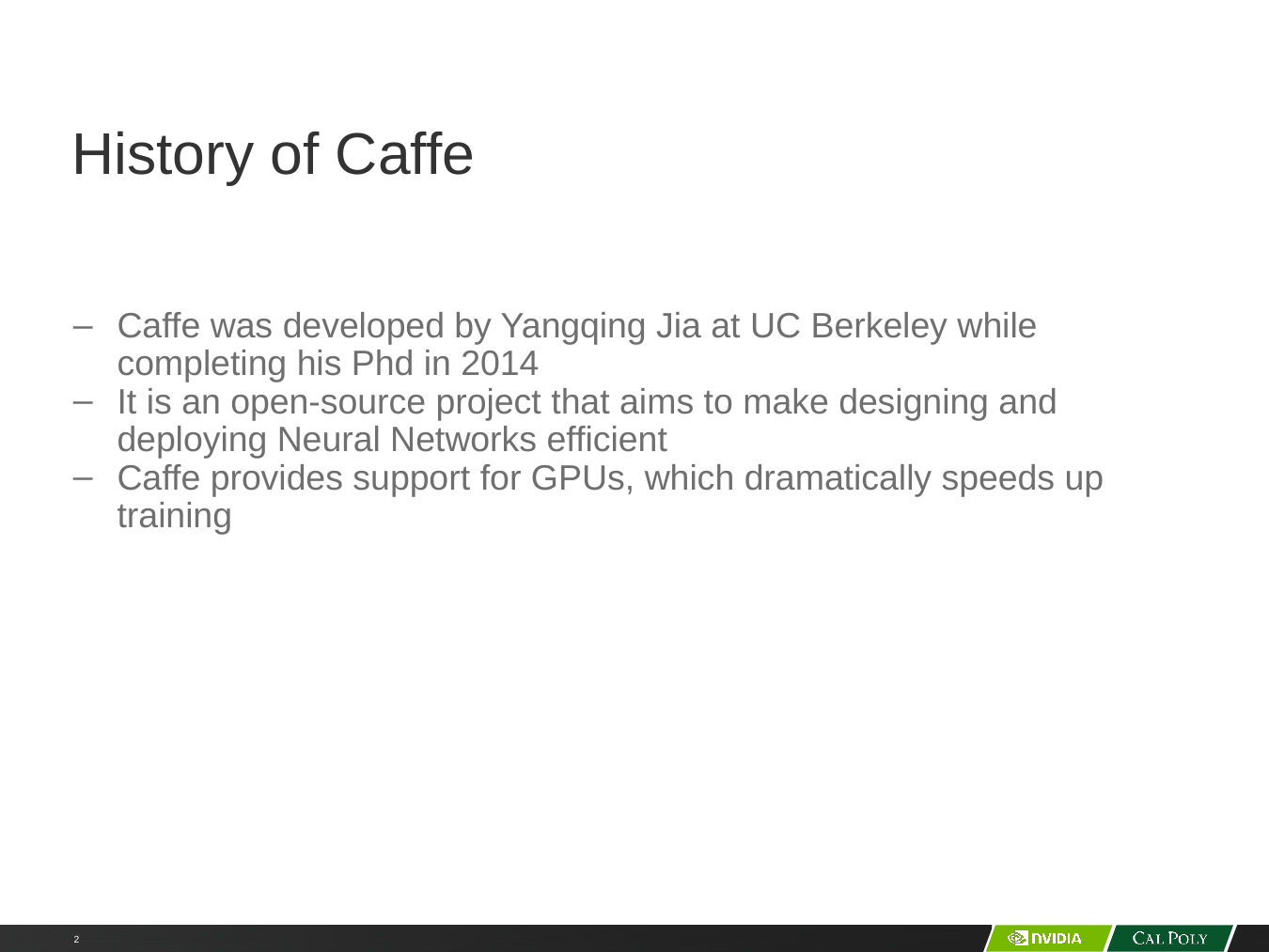

# History of Caffe

Caffe was developed by Yangqing Jia at UC Berkeley while completing his Phd in 2014
It is an open-source project that aims to make designing and deploying Neural Networks efficient
Caffe provides support for GPUs, which dramatically speeds up training